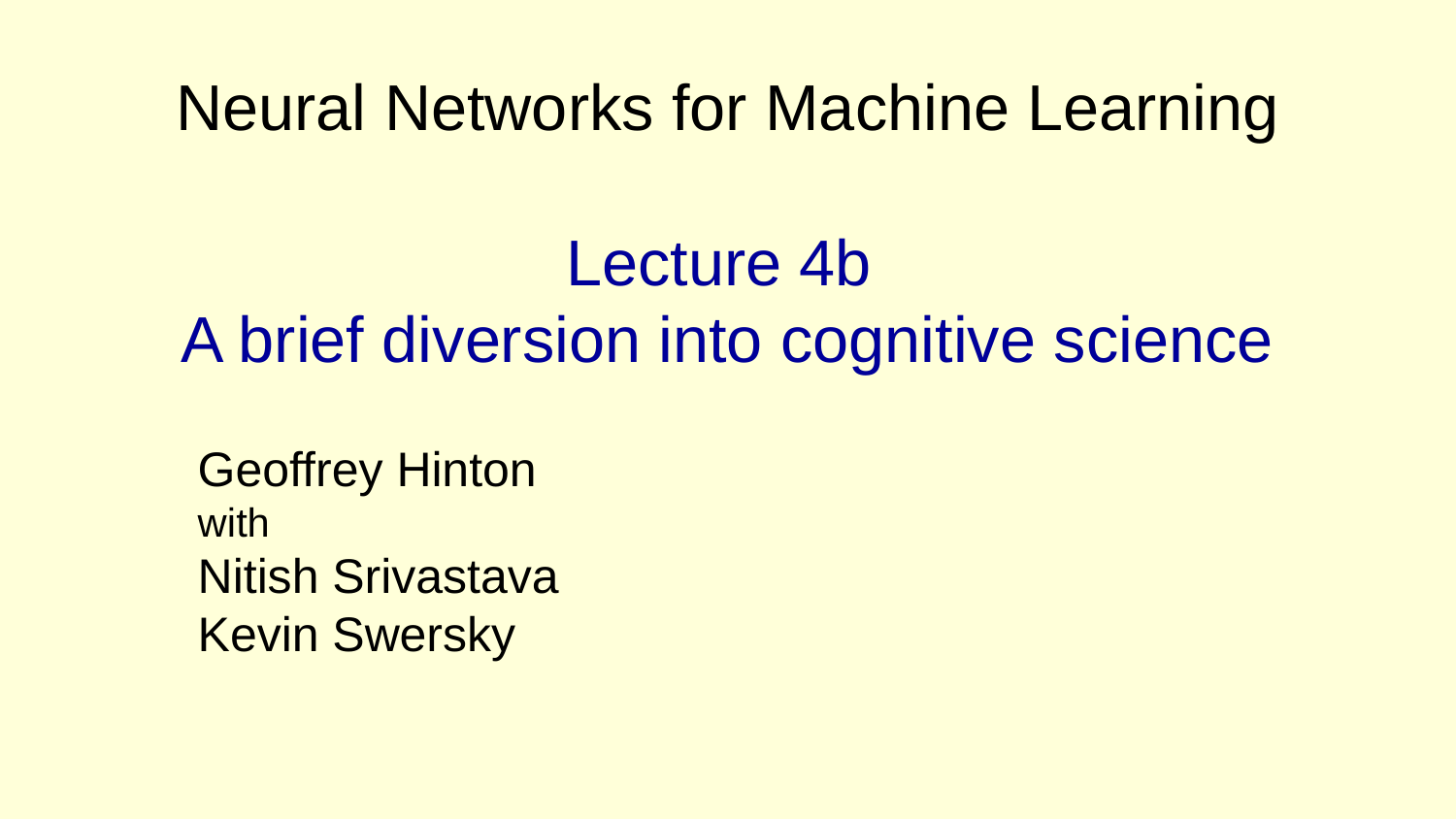

# Neural Networks for Machine Learning Lecture 4b A brief diversion into cognitive science

Geoffrey Hinton
with
Nitish Srivastava
Kevin Swersky